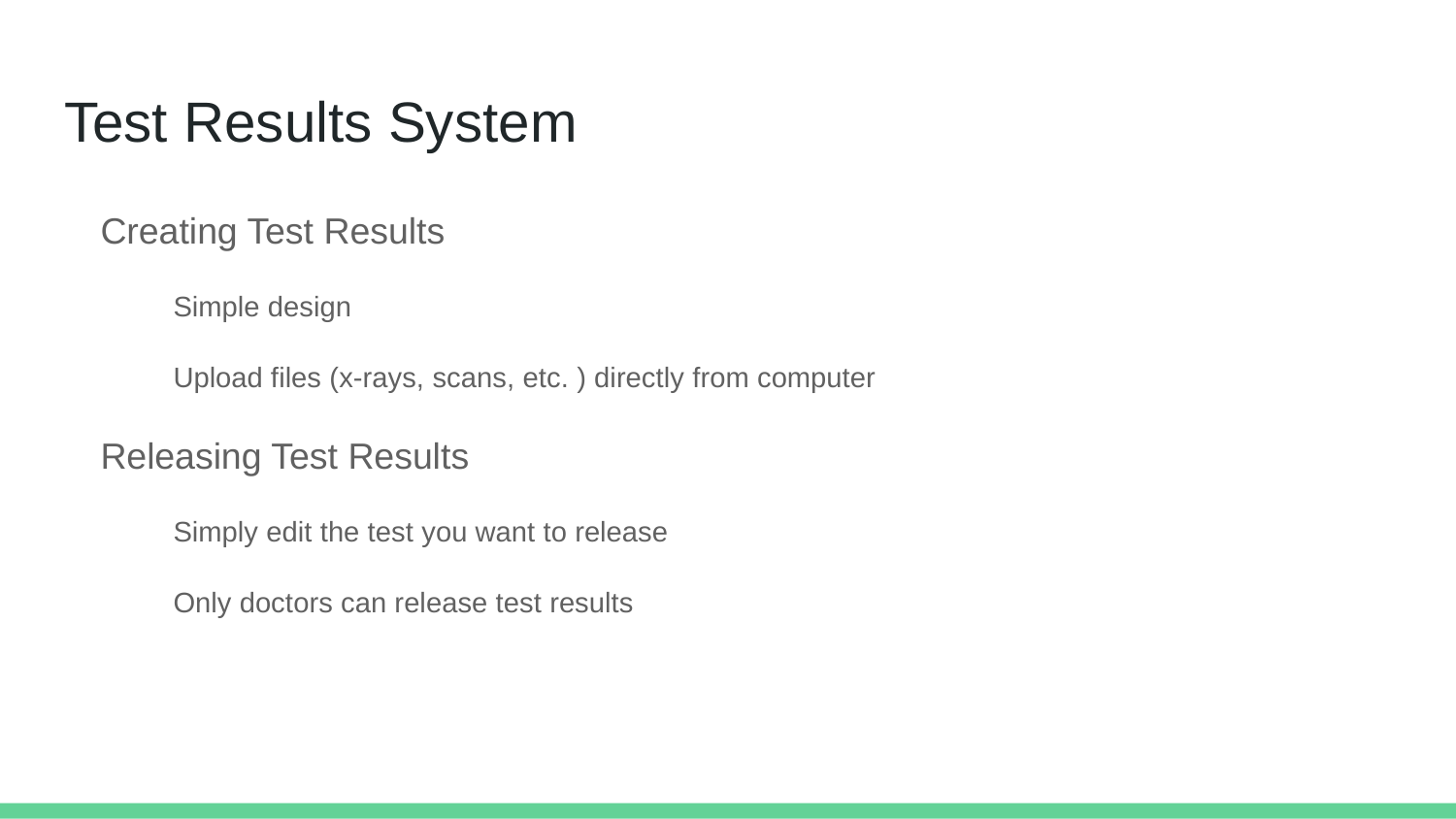

# Test Results System
Creating Test Results
Simple design
Upload files (x-rays, scans, etc. ) directly from computer
Releasing Test Results
Simply edit the test you want to release
Only doctors can release test results